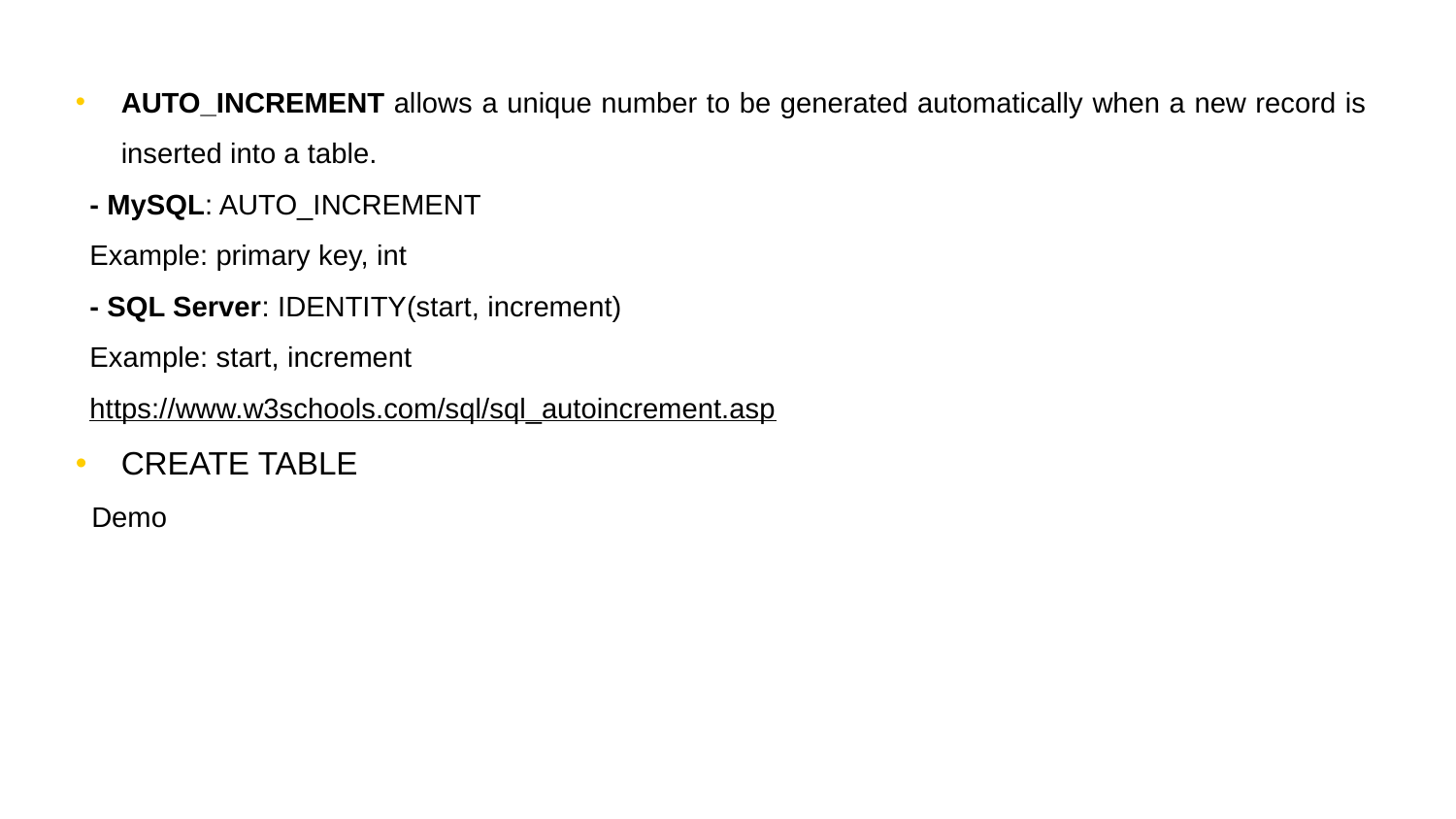

AUTO_INCREMENT allows a unique number to be generated automatically when a new record is inserted into a table.
- MySQL: AUTO_INCREMENT
Example: primary key, int
- SQL Server: IDENTITY(start, increment)
Example: start, increment
https://www.w3schools.com/sql/sql_autoincrement.asp
CREATE TABLE
  Demo